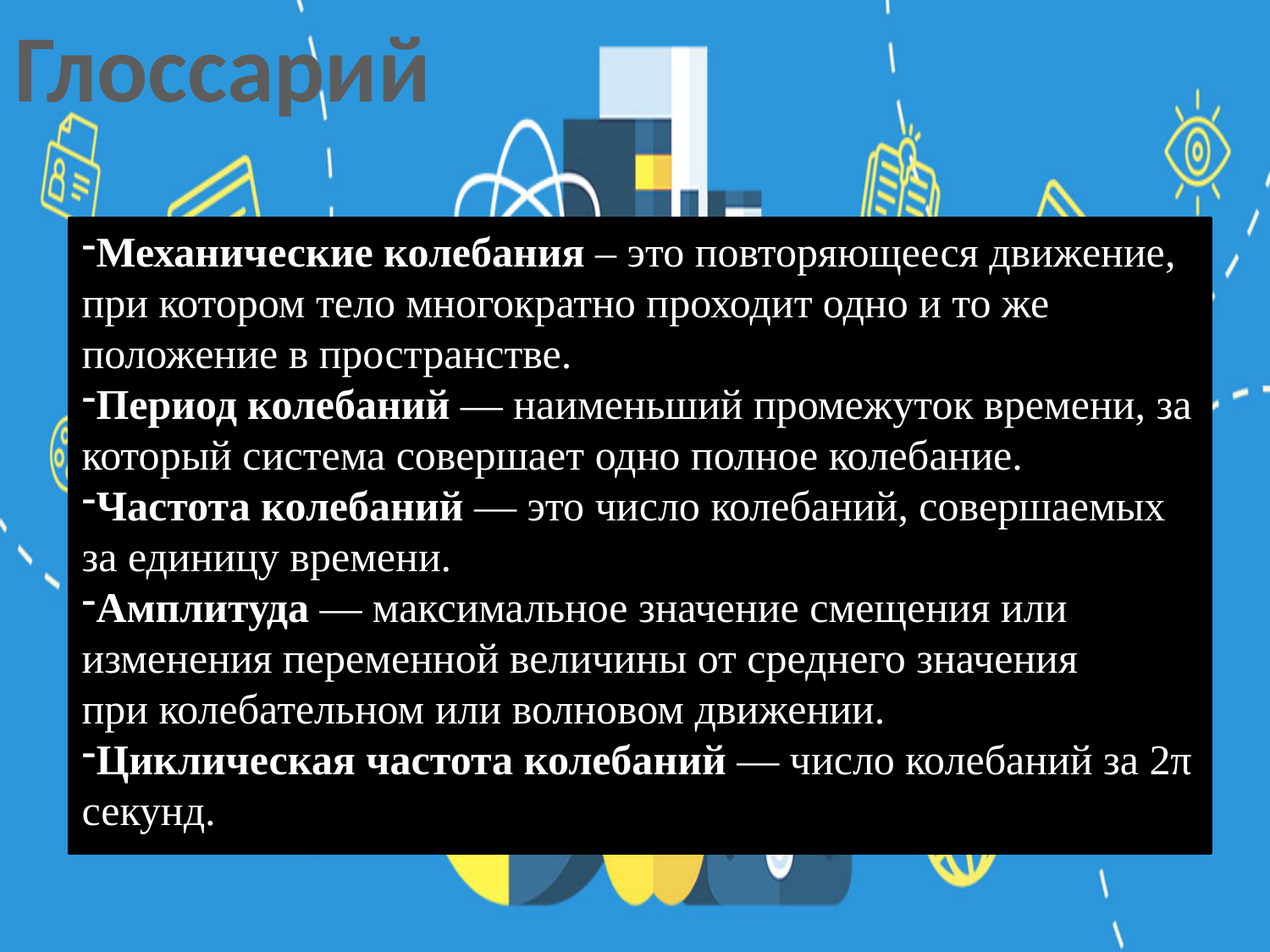

Глоссарий

#

Механические колебания – это повторяющееся движение, при котором тело многократно проходит одно и то же положение в пространстве.
Период колебаний — наименьший промежуток времени, за который система совершает одно полное колебание.
Частота колебаний — это число колебаний, совершаемых за единицу времени.
Амплитуда — максимальное значение смещения или изменения переменной величины от среднего значения при колебательном или волновом движении.
Циклическая частота колебаний — число колебаний за 2π секунд.